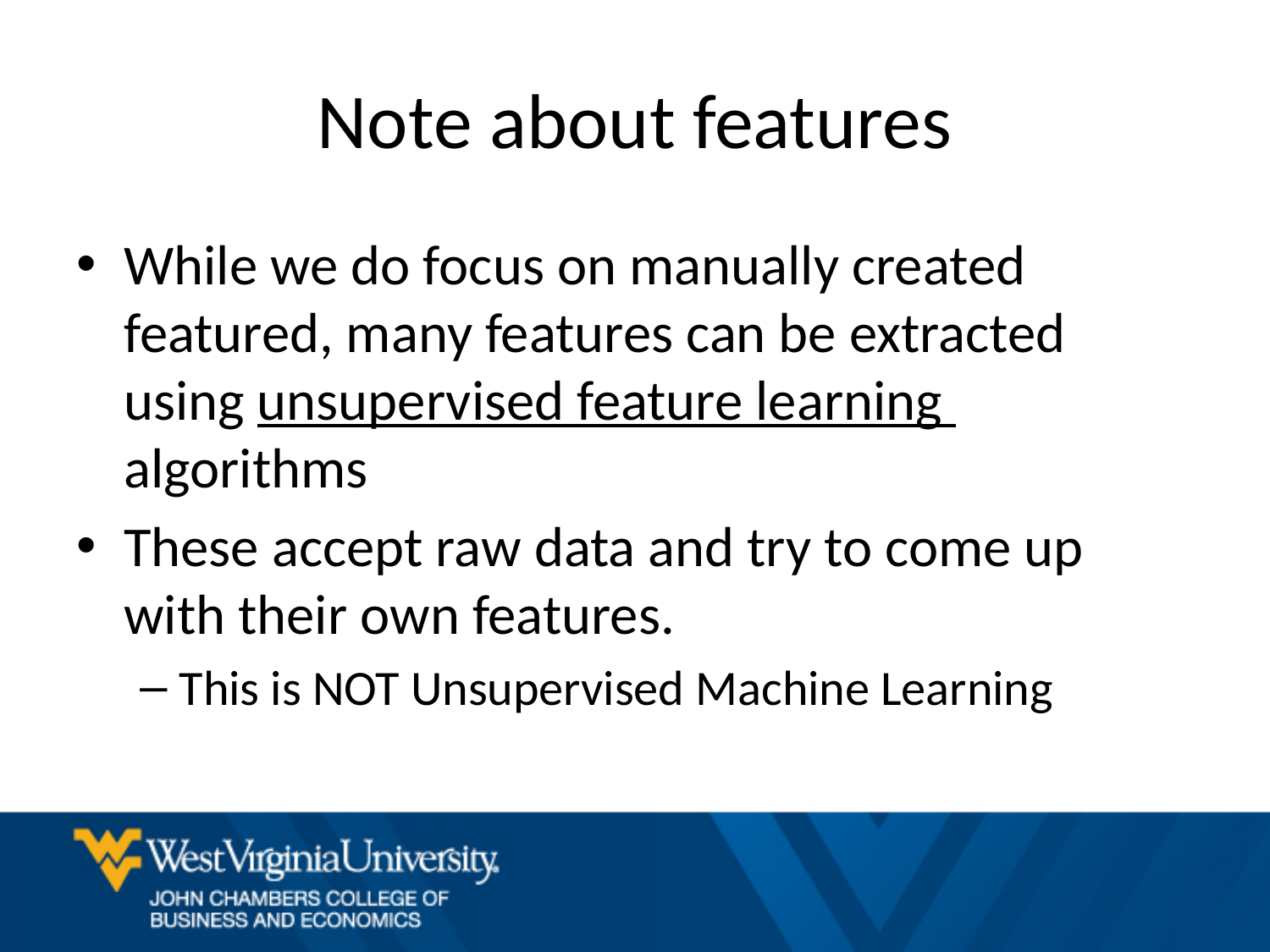

# Note about features
While we do focus on manually created featured, many features can be extracted using unsupervised feature learning  algorithms
These accept raw data and try to come up with their own features.
This is NOT Unsupervised Machine Learning